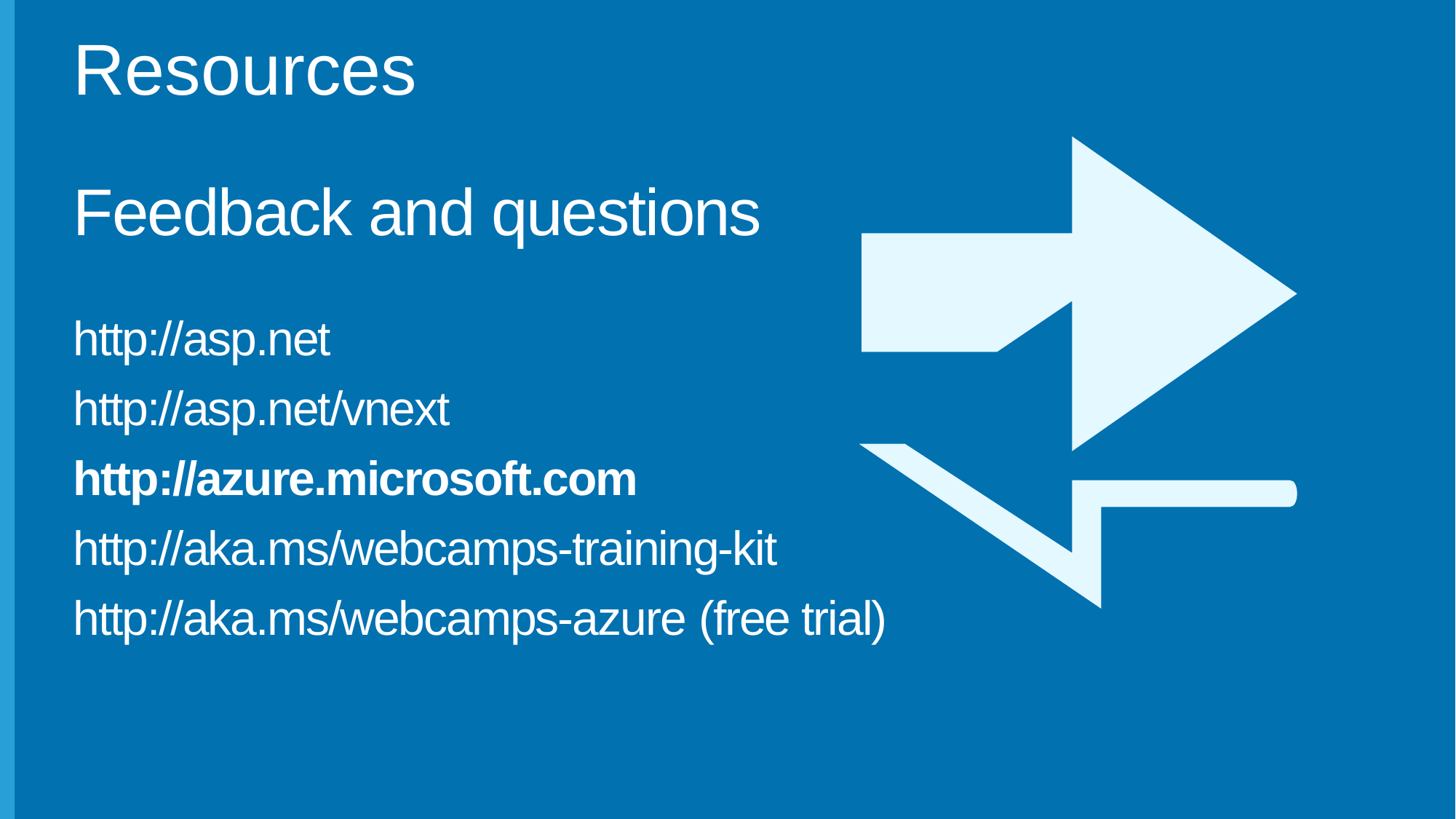

# Resources

Feedback and questions
http://asp.net
http://asp.net/vnext
http://azure.microsoft.com
http://aka.ms/webcamps-training-kit
http://aka.ms/webcamps-azure (free trial)